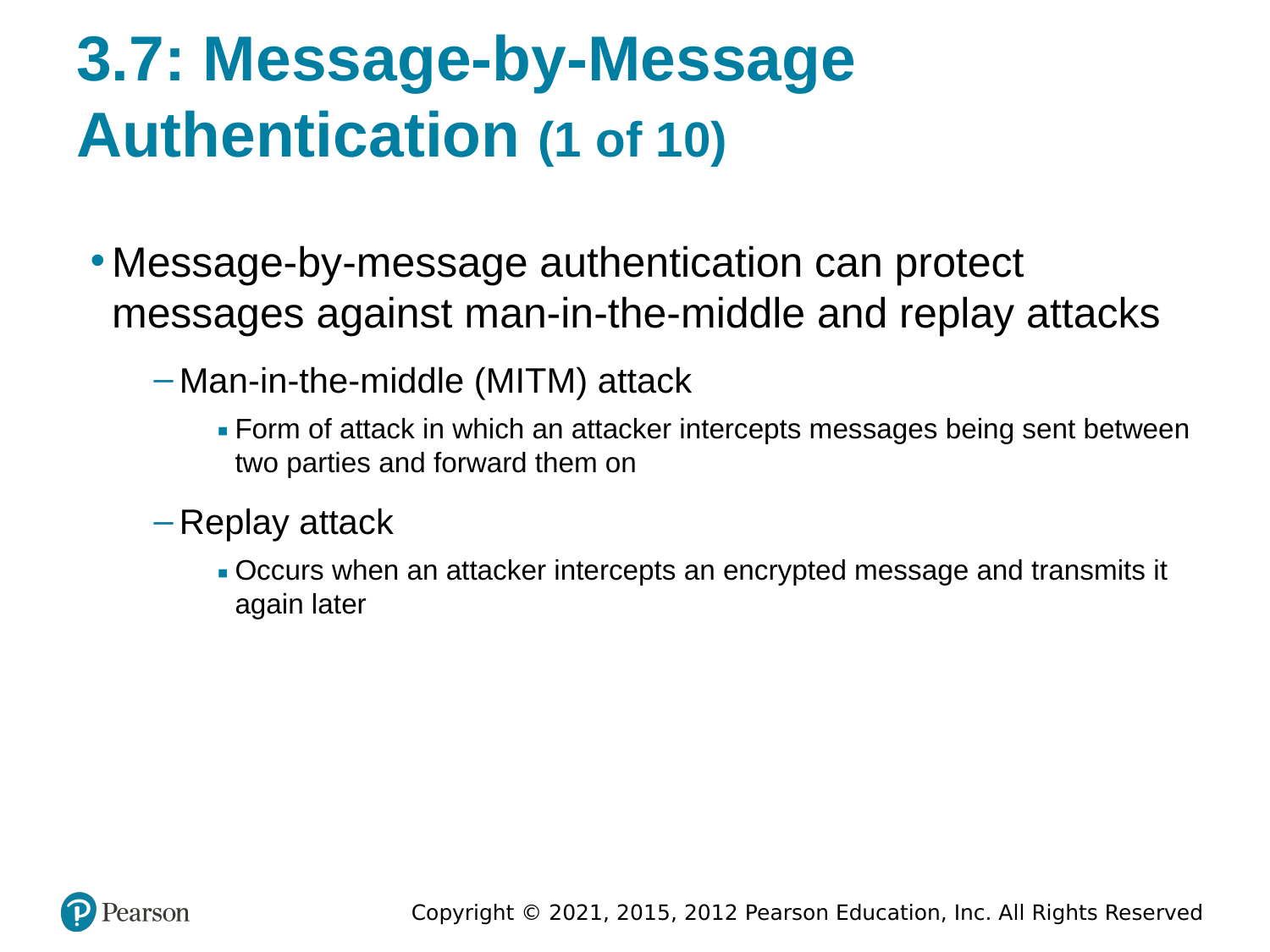

# 3.7: Message-by-Message Authentication (1 of 10)
Message-by-message authentication can protect messages against man-in-the-middle and replay attacks
Man-in-the-middle (MITM) attack
Form of attack in which an attacker intercepts messages being sent between two parties and forward them on
Replay attack
Occurs when an attacker intercepts an encrypted message and transmits it again later
3-16